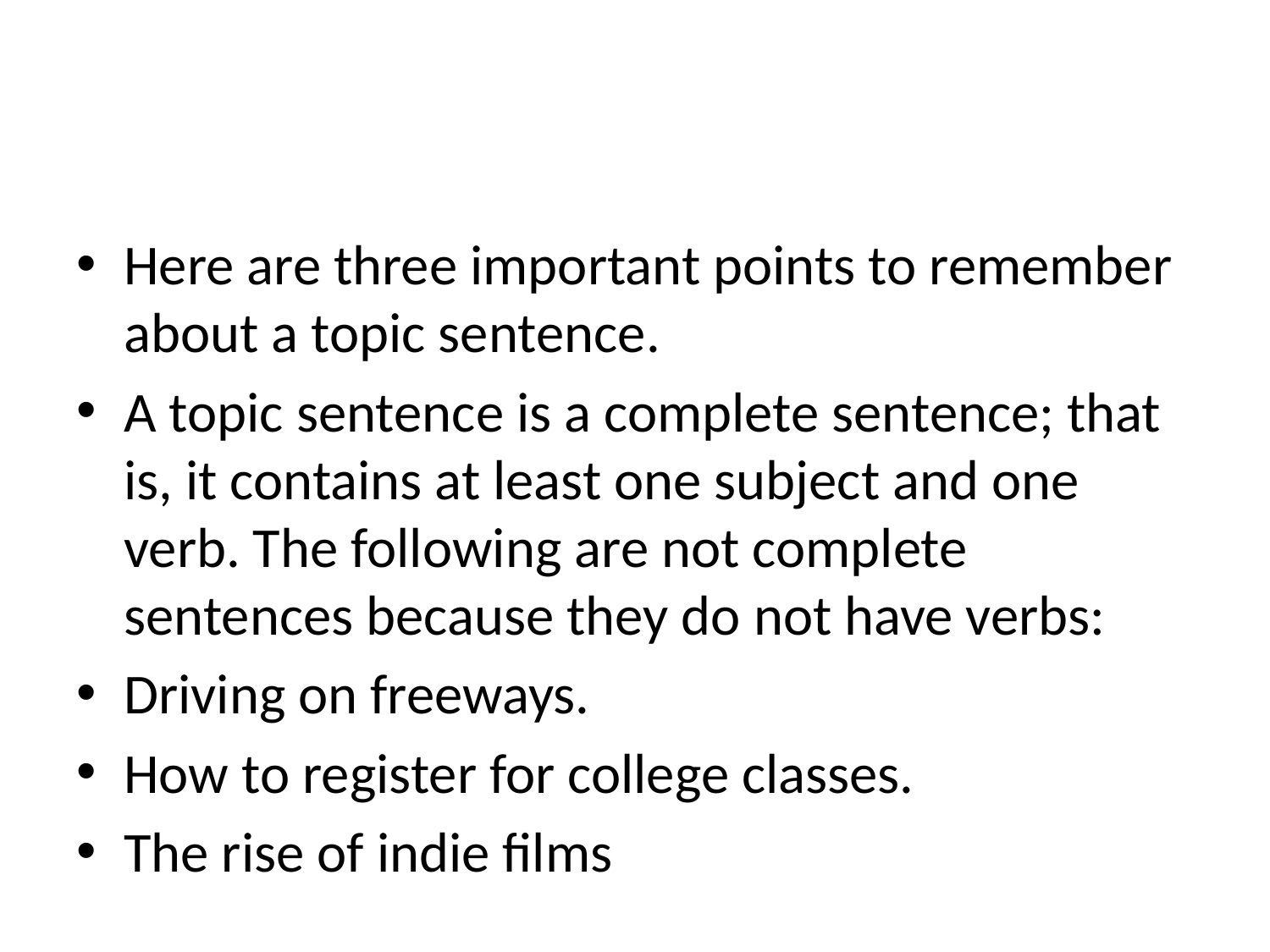

#
Here are three important points to remember about a topic sentence.
A topic sentence is a complete sentence; that is, it contains at least one subject and one verb. The following are not complete sentences because they do not have verbs:
Driving on freeways.
How to register for college classes.
The rise of indie films